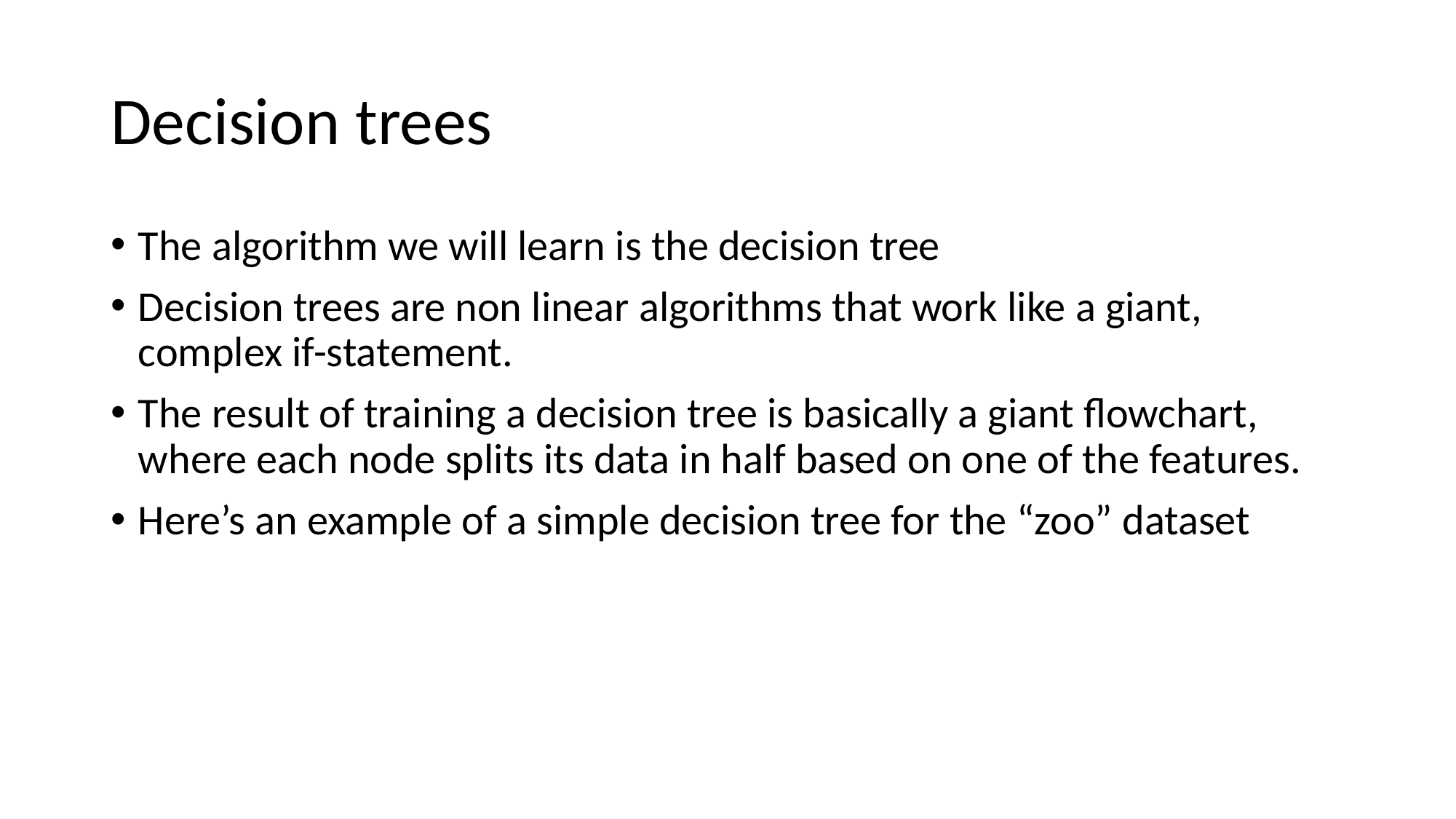

# Decision trees
The algorithm we will learn is the decision tree
Decision trees are non linear algorithms that work like a giant, complex if-statement.
The result of training a decision tree is basically a giant flowchart, where each node splits its data in half based on one of the features.
Here’s an example of a simple decision tree for the “zoo” dataset